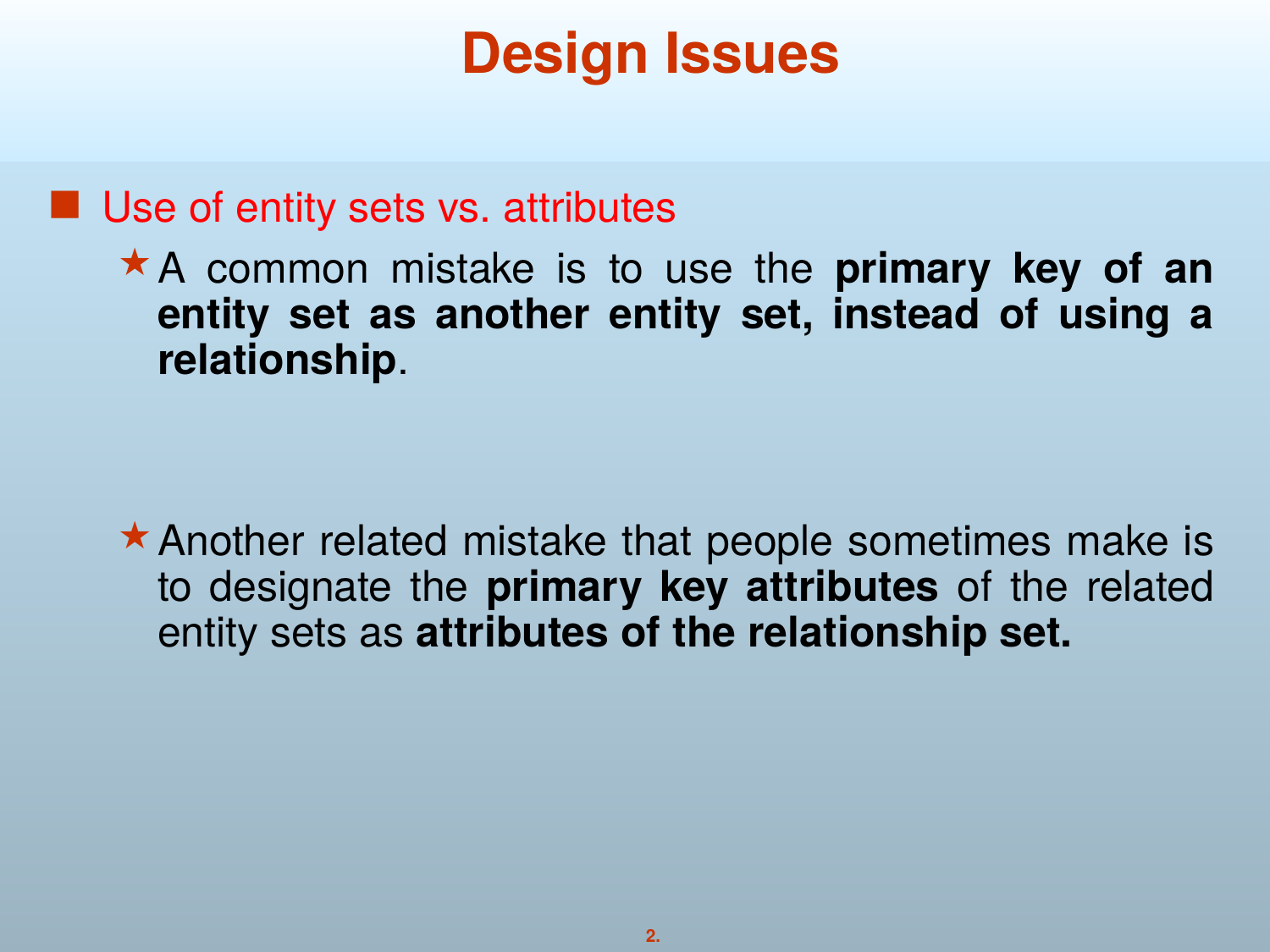

# Design Issues
Use of entity sets vs. attributes
A common mistake is to use the primary key of an entity set as another entity set, instead of using a relationship.

Another related mistake that people sometimes make is to designate the primary key attributes of the related entity sets as attributes of the relationship set.